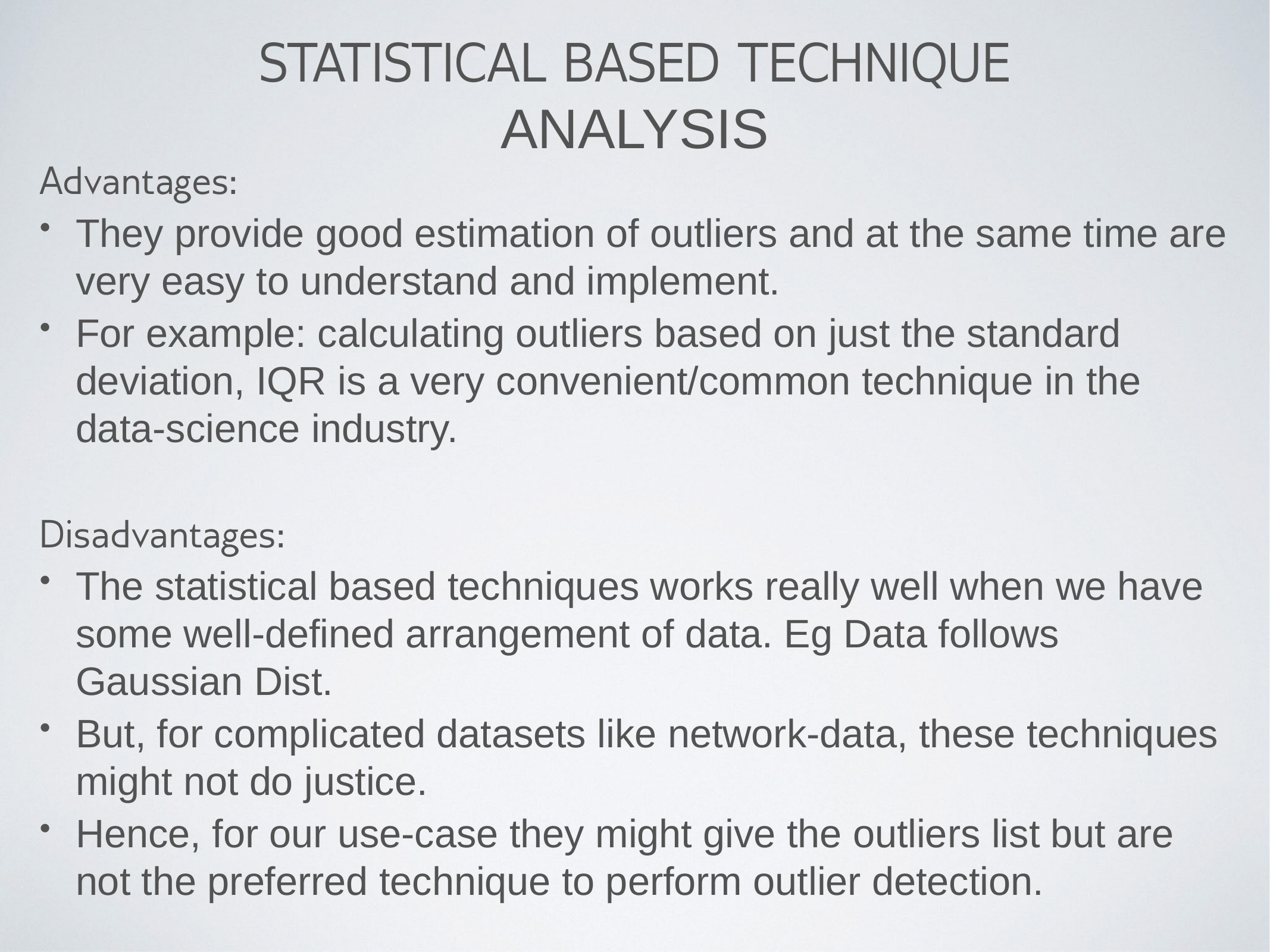

# Statistical Based technique
Analysis
Advantages:
They provide good estimation of outliers and at the same time are very easy to understand and implement.
For example: calculating outliers based on just the standard deviation, IQR is a very convenient/common technique in the data-science industry.

Disadvantages:
The statistical based techniques works really well when we have some well-defined arrangement of data. Eg Data follows Gaussian Dist.
But, for complicated datasets like network-data, these techniques might not do justice.
Hence, for our use-case they might give the outliers list but are not the preferred technique to perform outlier detection.